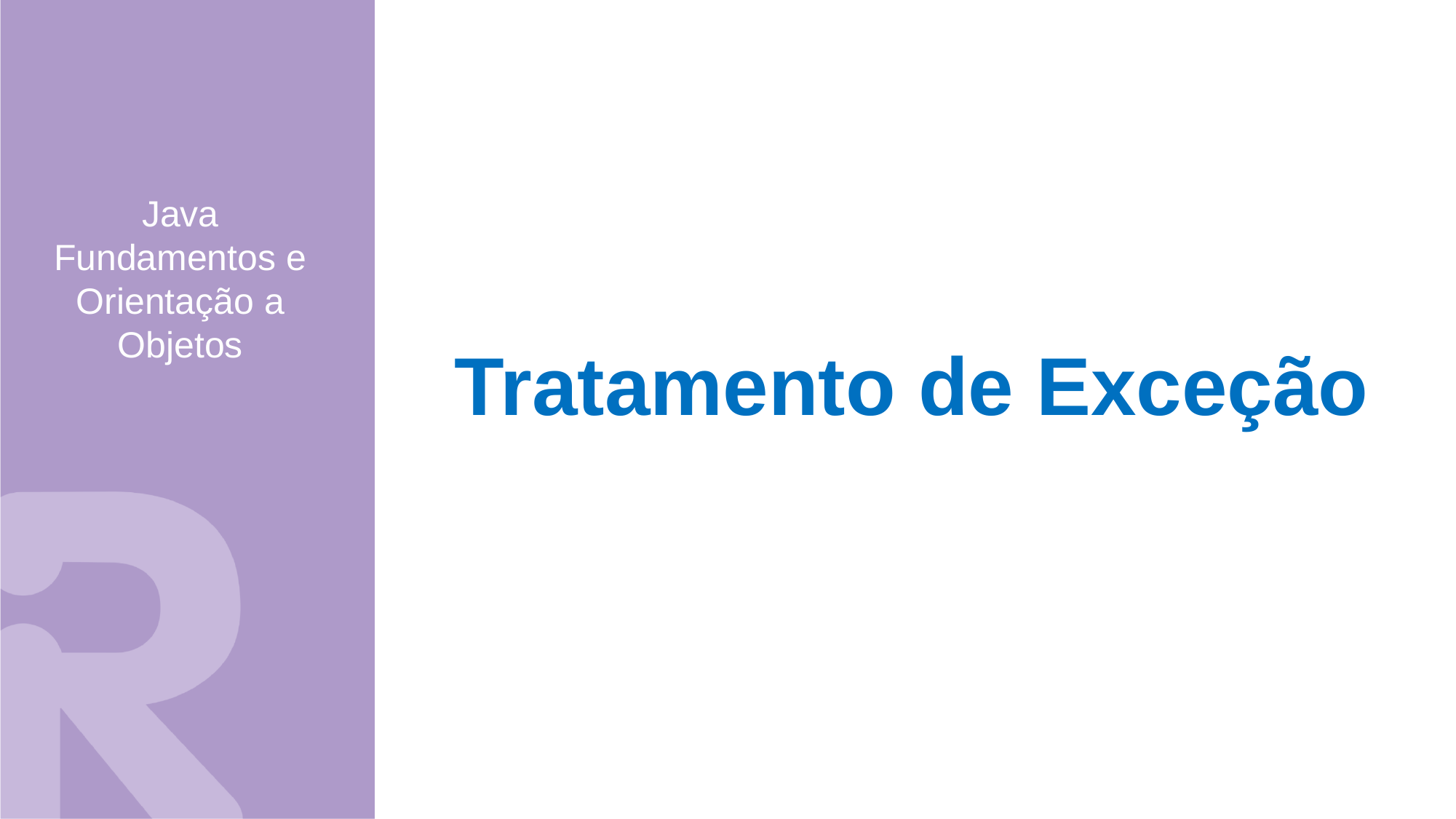

Java Fundamentos e Orientação a Objetos
Tratamento de Exceção